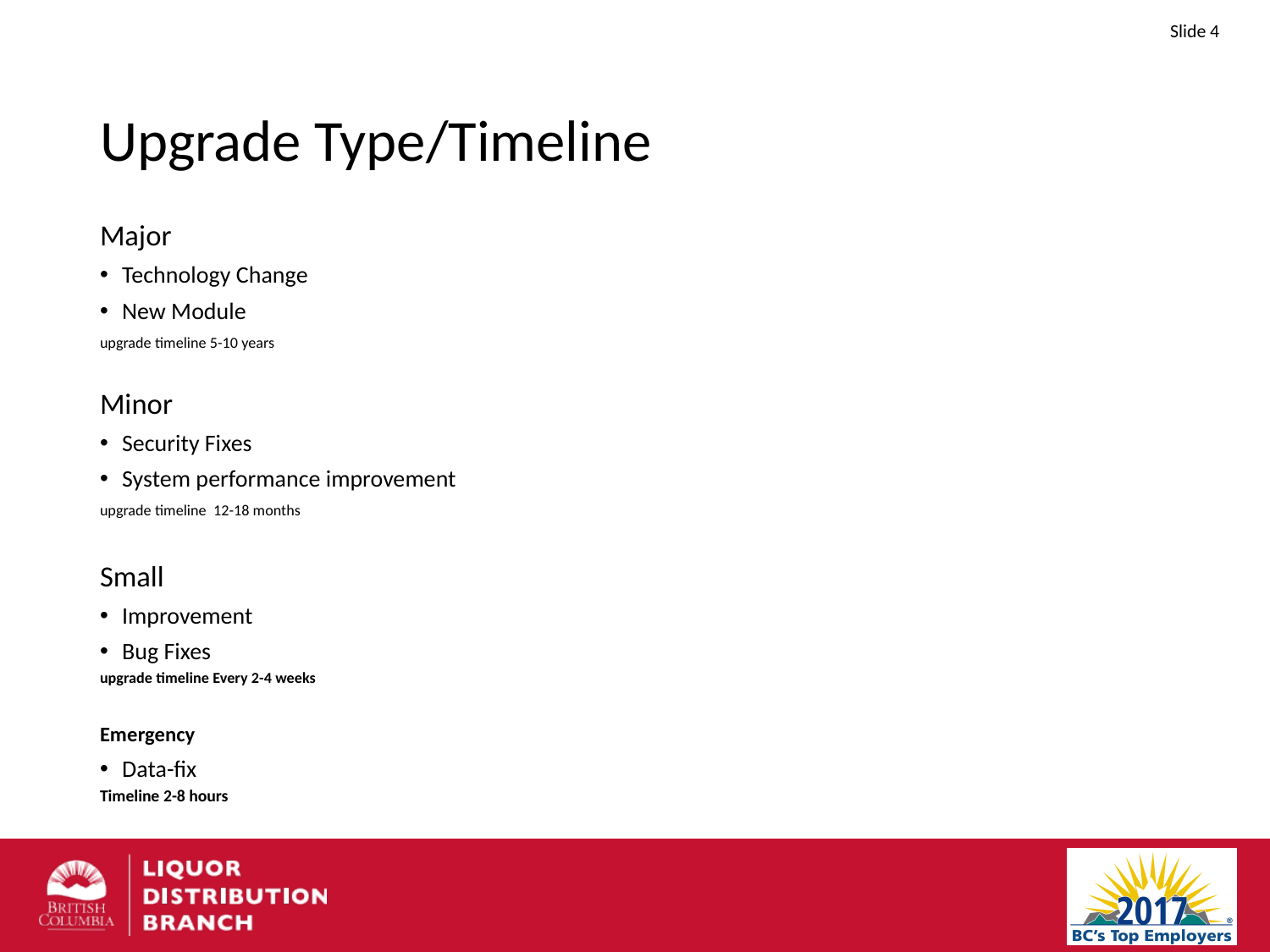

# Upgrade Type/Timeline
Major
Technology Change
New Module
upgrade timeline 5-10 years

Minor
Security Fixes
System performance improvement
upgrade timeline  12-18 months

Small
Improvement
Bug Fixes
upgrade timeline Every 2-4 weeks

Emergency
Data-fix
Timeline 2-8 hours